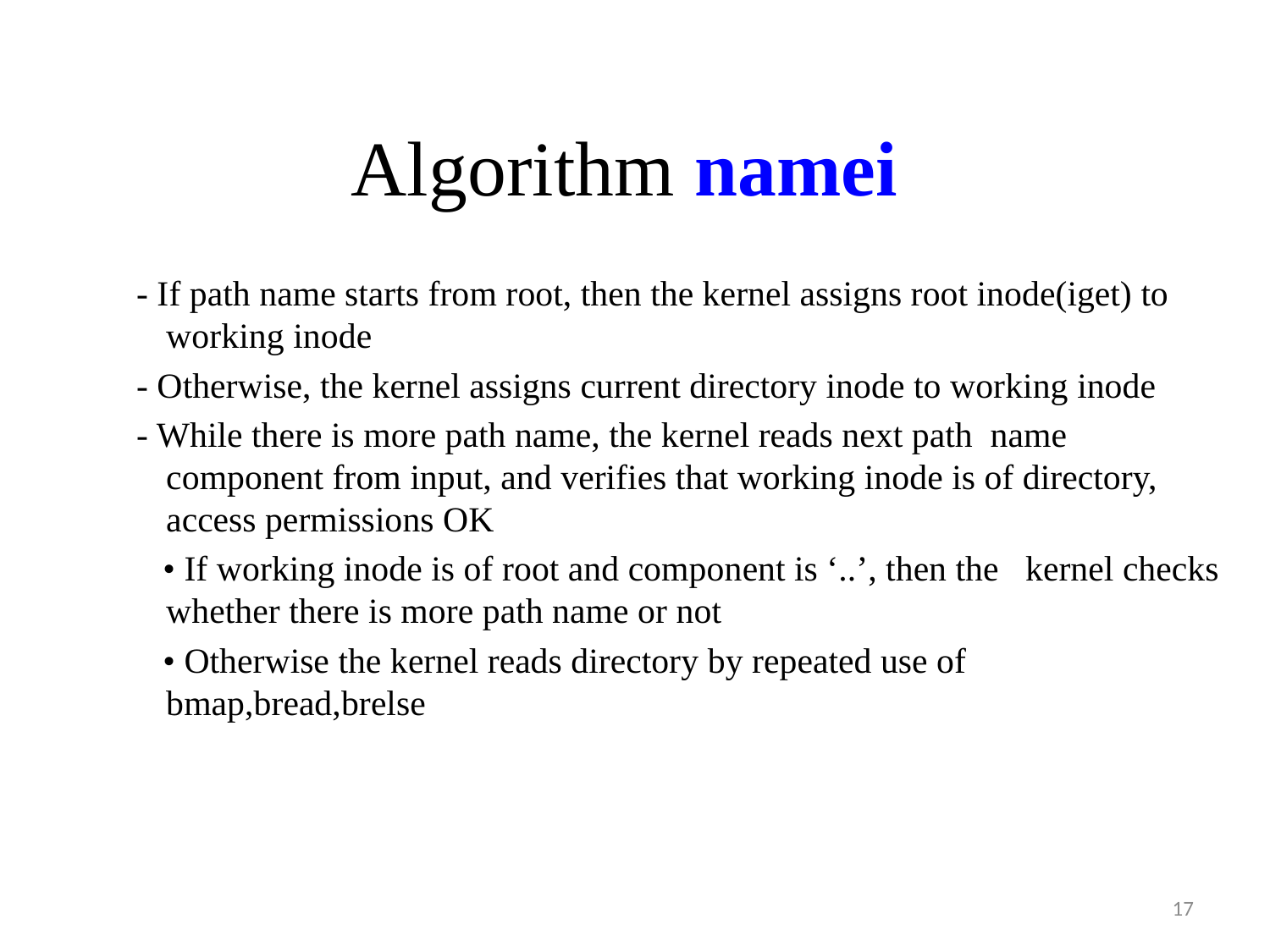

# Algorithm namei
  - If path name starts from root, then the kernel assigns root inode(iget) to working inode
  - Otherwise, the kernel assigns current directory inode to working inode
  - While there is more path name, the kernel reads next path  name component from input, and verifies that working inode is of directory, access permissions OK
     • If working inode is of root and component is ‘..’, then the   kernel checks whether there is more path name or not
     • Otherwise the kernel reads directory by repeated use of bmap,bread,brelse

17